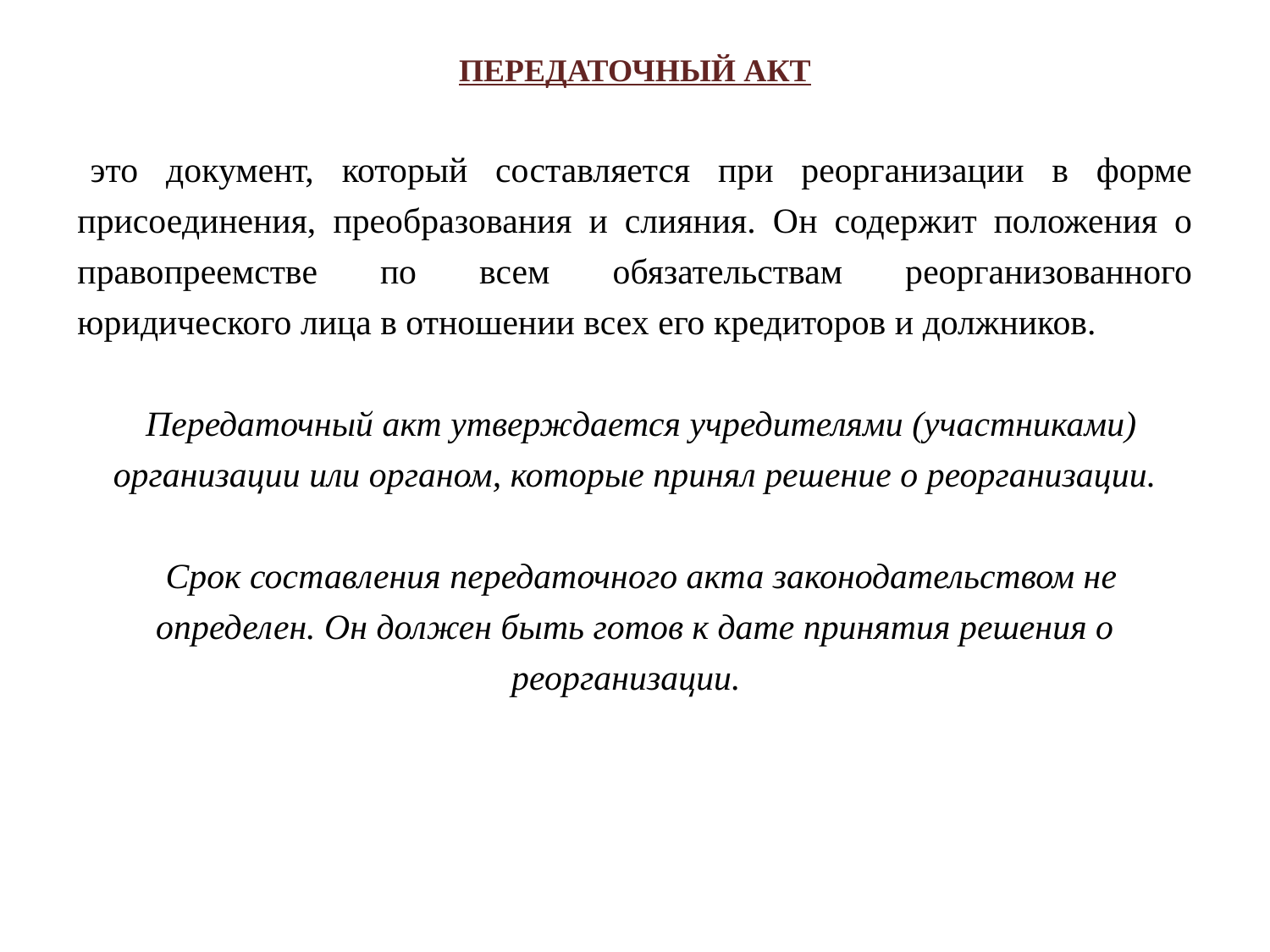

ПЕРЕДАТОЧНЫЙ АКТ

это документ, который составляется при реорганизации в форме присоединения, преобразования и слияния. Он содержит положения о правопреемстве по всем обязательствам реорганизованного юридического лица в отношении всех его кредиторов и должников.

Передаточный акт утверждается учредителями (участниками) организации или органом, которые принял решение о реорганизации.

Срок составления передаточного акта законодательством не определен. Он должен быть готов к дате принятия решения о реорганизации.